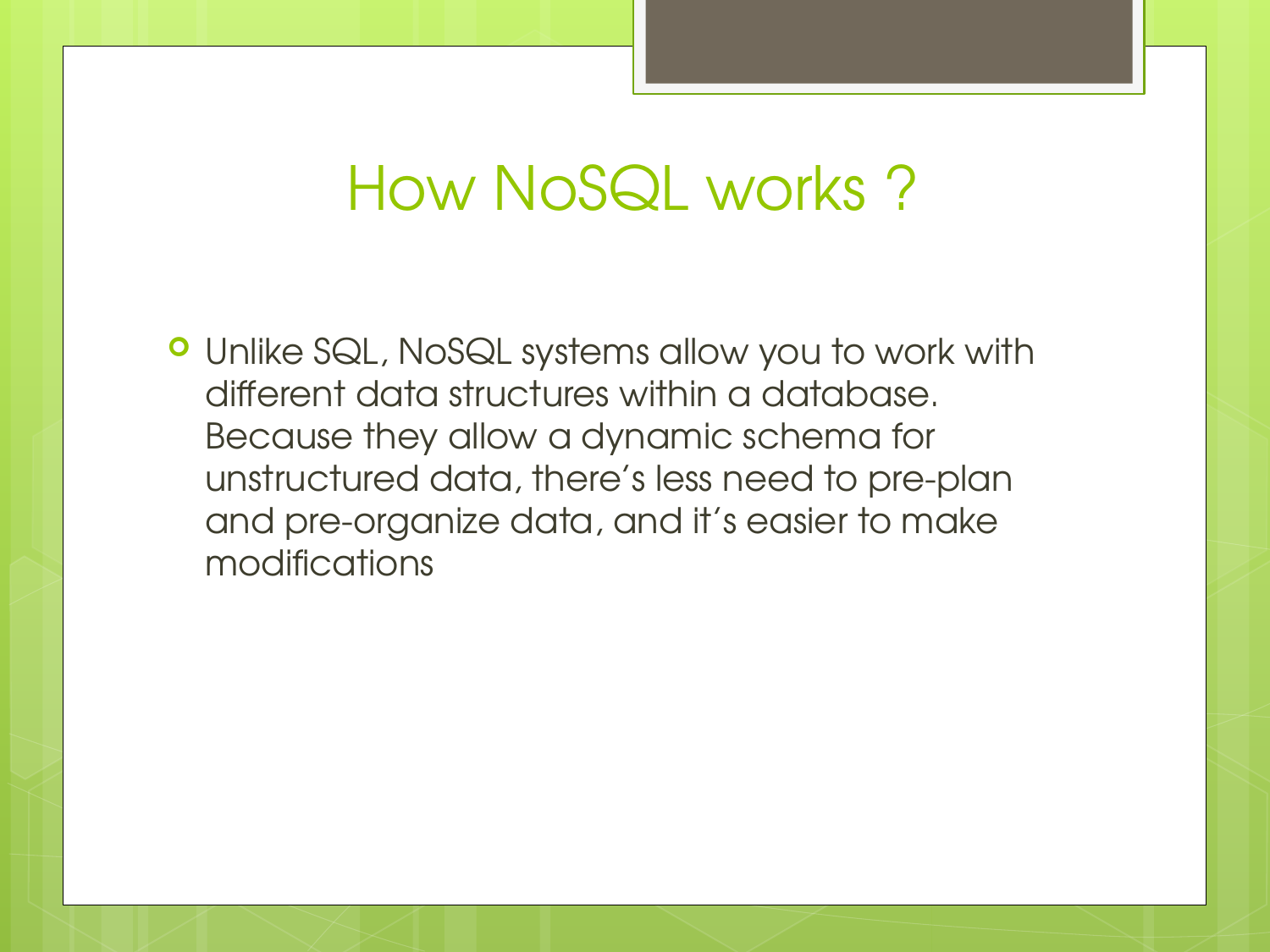

# How NoSQL works ?
Unlike SQL, NoSQL systems allow you to work with different data structures within a database. Because they allow a dynamic schema for unstructured data, there’s less need to pre-plan and pre-organize data, and it’s easier to make modifications